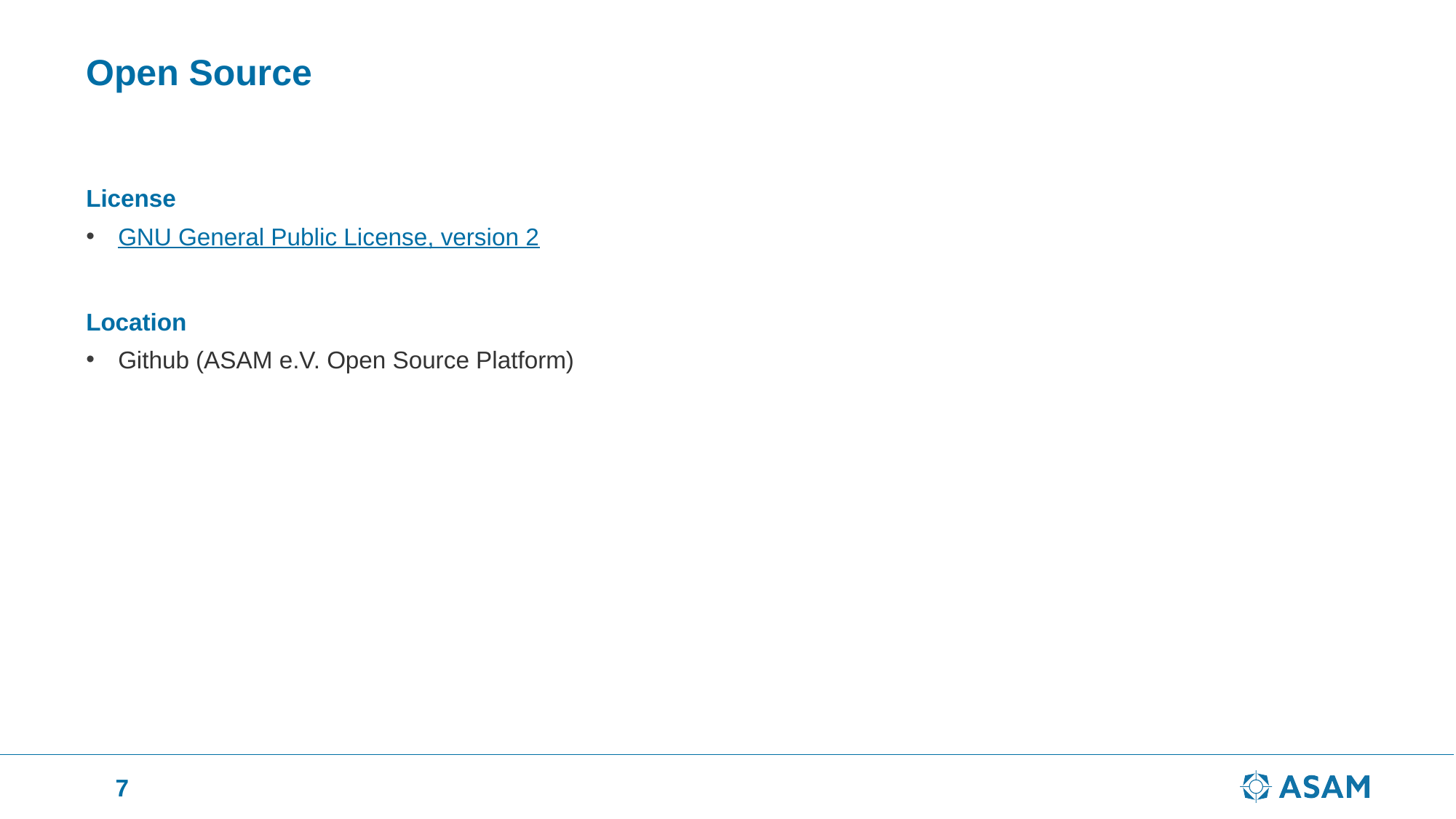

# Open Source
License
GNU General Public License, version 2

Location
Github (ASAM e.V. Open Source Platform)